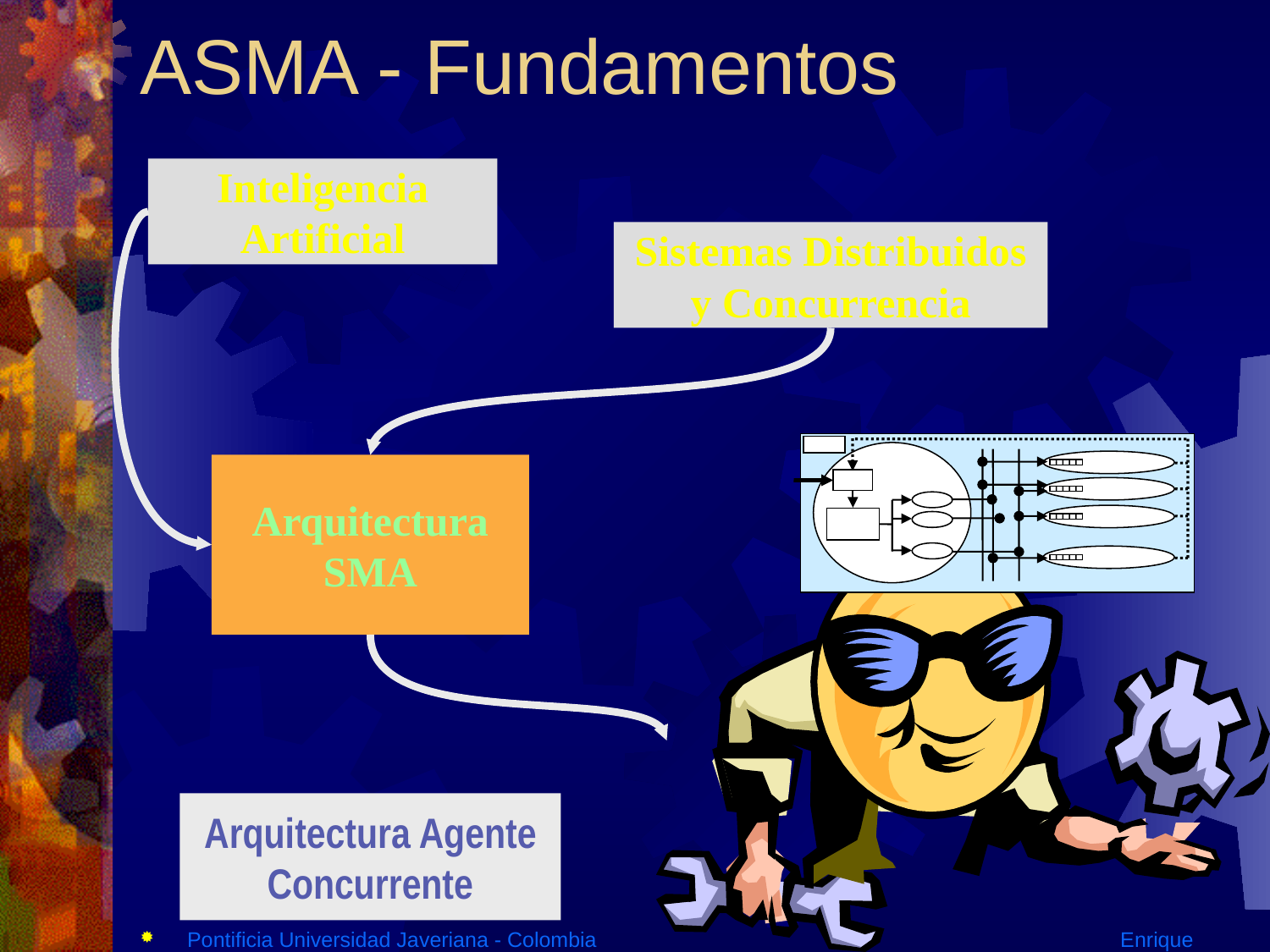

# ASMA - Fundamentos
Inteligencia
Artificial
Sistemas Distribuidos
y Concurrencia

Arquitectura
SMA

Arquitectura Agente
Concurrente
Pontificia Universidad Javeriana - Colombia			                             Enrique González